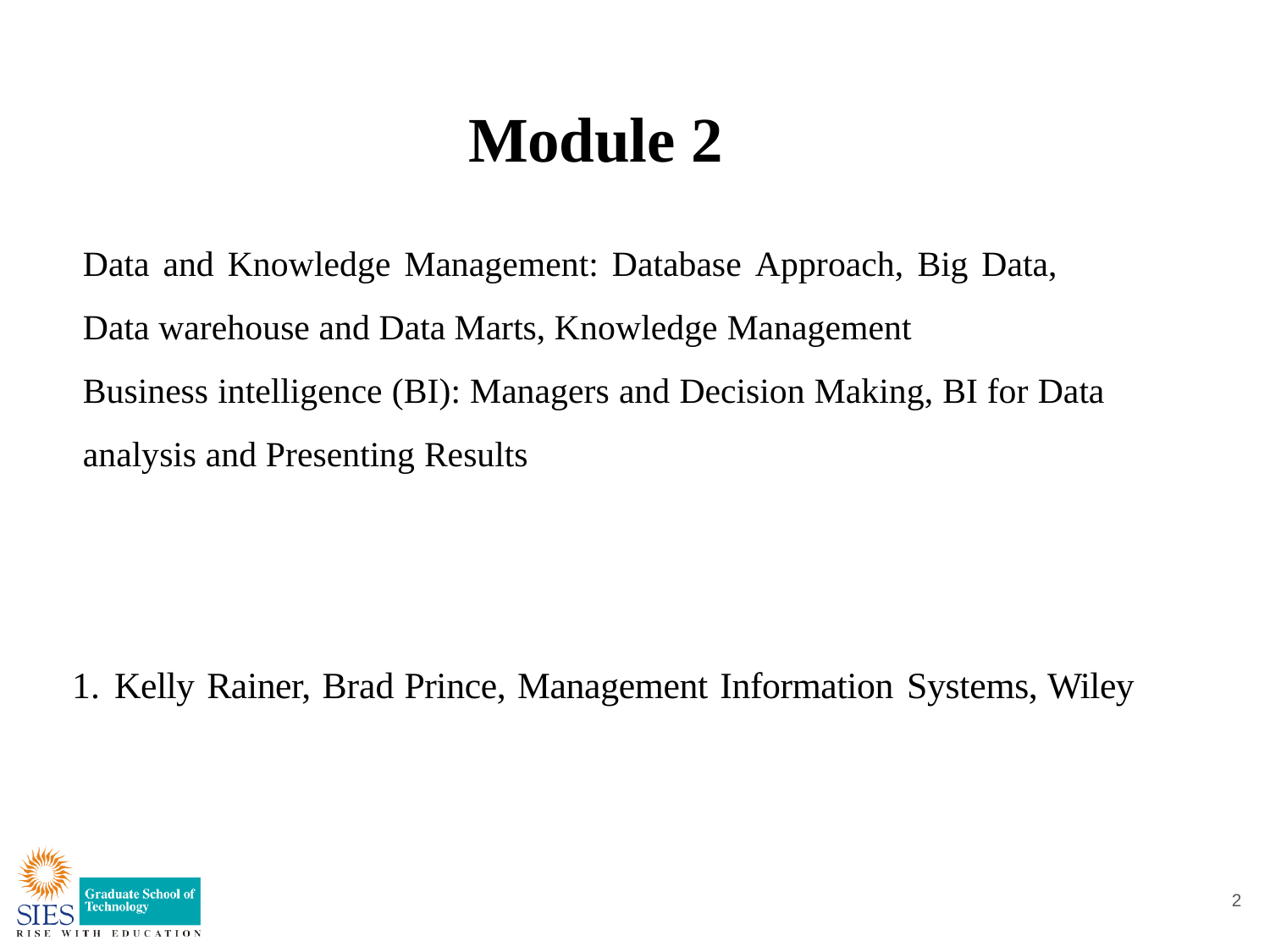

# Module 2
Data and Knowledge Management: Database Approach, Big Data, Data warehouse and Data Marts, Knowledge Management
Business intelligence (BI): Managers and Decision Making, BI for Data analysis and Presenting Results
1. Kelly Rainer, Brad Prince, Management Information Systems, Wiley
2